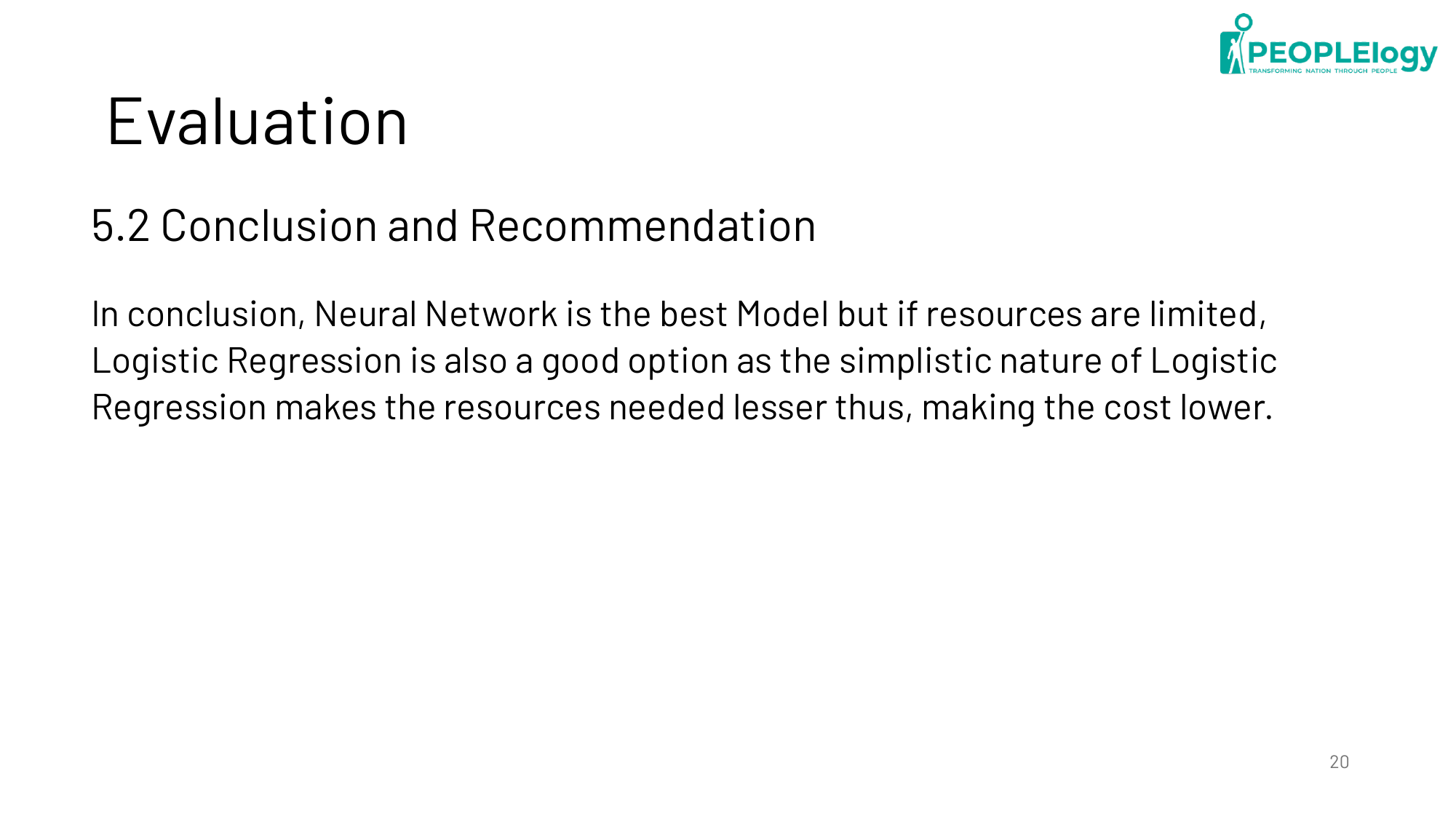

# Evaluation

5.2 Conclusion and Recommendation
In conclusion, Neural Network is the best Model but if resources are limited, Logistic Regression is also a good option as the simplistic nature of Logistic Regression makes the resources needed lesser thus, making the cost lower.

20